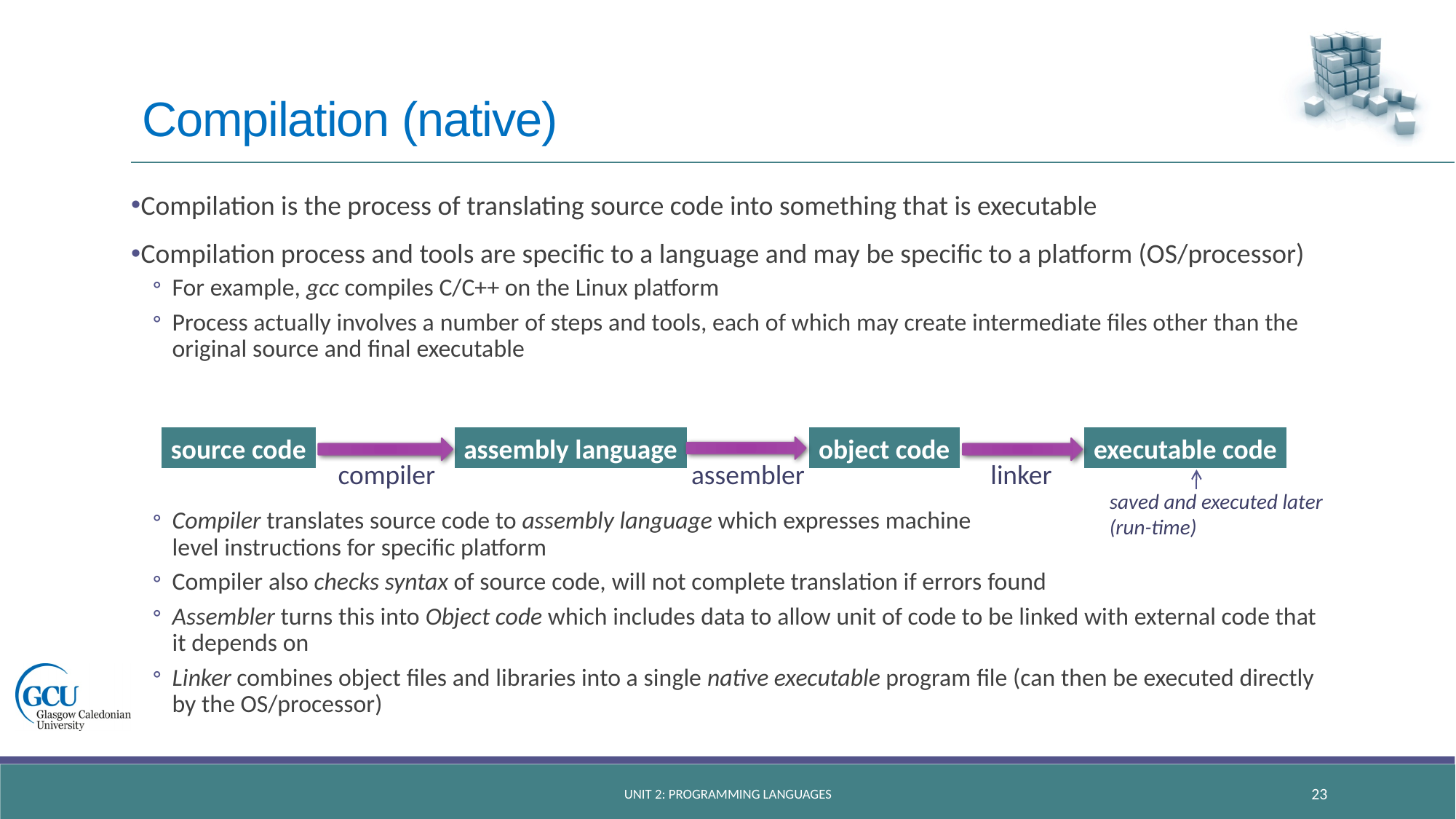

# Compilation (native)
Compilation is the process of translating source code into something that is executable
Compilation process and tools are specific to a language and may be specific to a platform (OS/processor)
For example, gcc compiles C/C++ on the Linux platform
Process actually involves a number of steps and tools, each of which may create intermediate files other than the original source and final executable

Compiler translates source code to assembly language which expresses machine
level instructions for specific platform
Compiler also checks syntax of source code, will not complete translation if errors found
Assembler turns this into Object code which includes data to allow unit of code to be linked with external code that it depends on
Linker combines object files and libraries into a single native executable program file (can then be executed directly by the OS/processor)
source code
assembly language
object code
executable code

compiler
assembler
linker
saved and executed later (run-time)
Unit 2: Programming languages
23